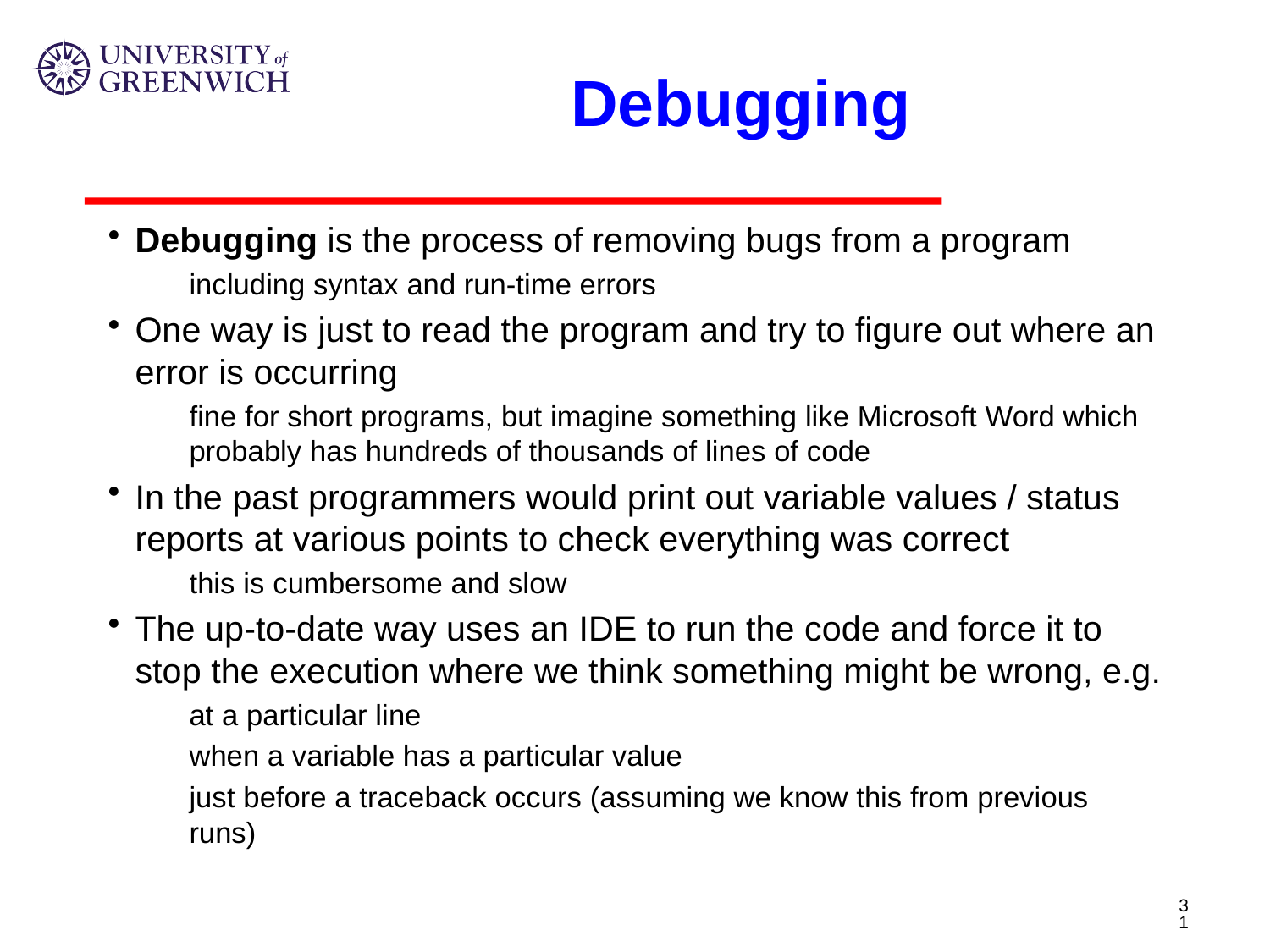

# Debugging
Debugging is the process of removing bugs from a program
including syntax and run-time errors
One way is just to read the program and try to figure out where an error is occurring
fine for short programs, but imagine something like Microsoft Word which probably has hundreds of thousands of lines of code
In the past programmers would print out variable values / status reports at various points to check everything was correct
this is cumbersome and slow
The up-to-date way uses an IDE to run the code and force it to stop the execution where we think something might be wrong, e.g.
at a particular line
when a variable has a particular value
just before a traceback occurs (assuming we know this from previous runs)
31